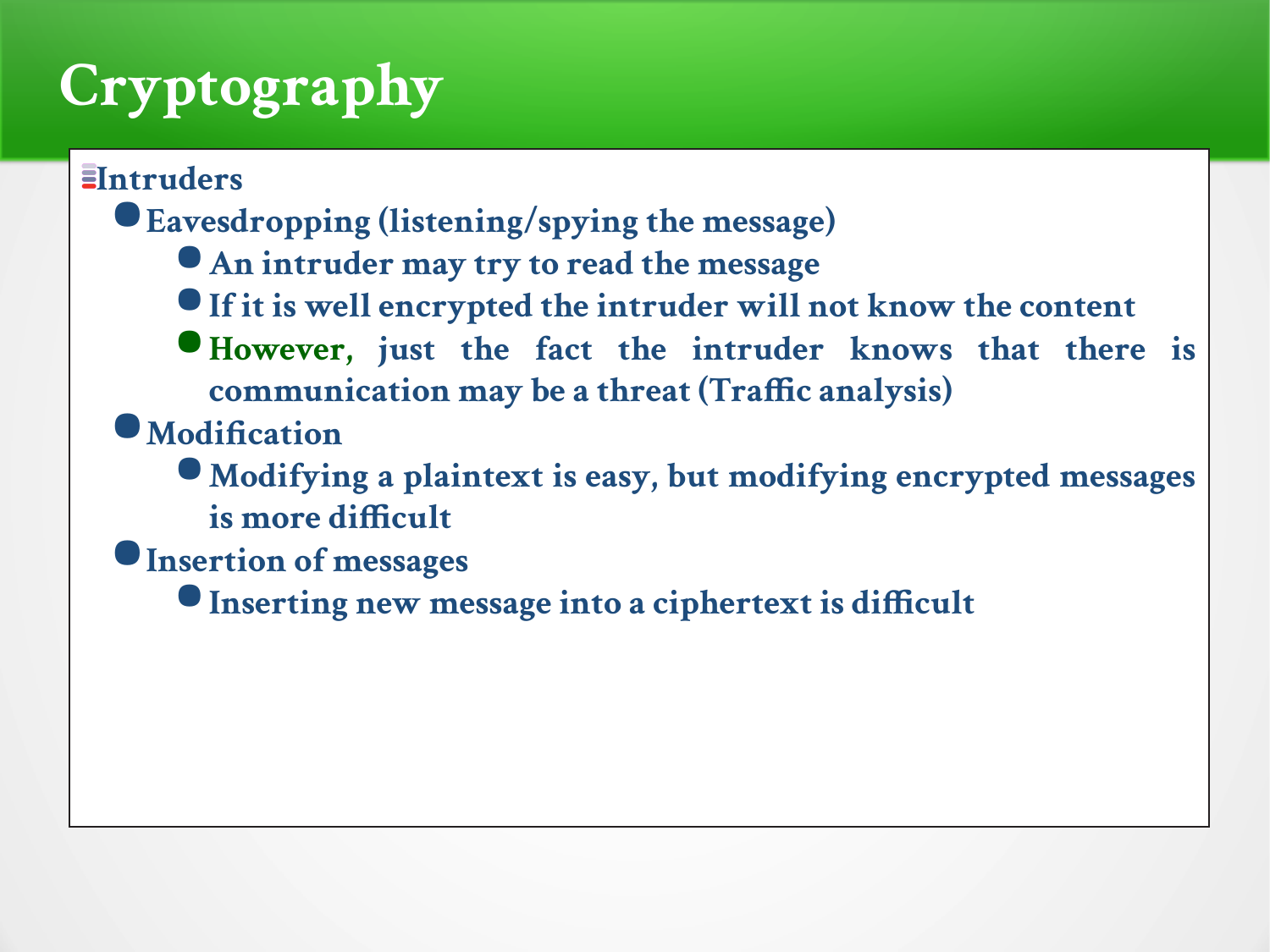

Cryptography
Intruders
Eavesdropping (listening/spying the message)
An intruder may try to read the message
If it is well encrypted the intruder will not know the content
However, just the fact the intruder knows that there is communication may be a threat (Traffic analysis)
Modification
Modifying a plaintext is easy, but modifying encrypted messages is more difficult
Insertion of messages
Inserting new message into a ciphertext is difficult